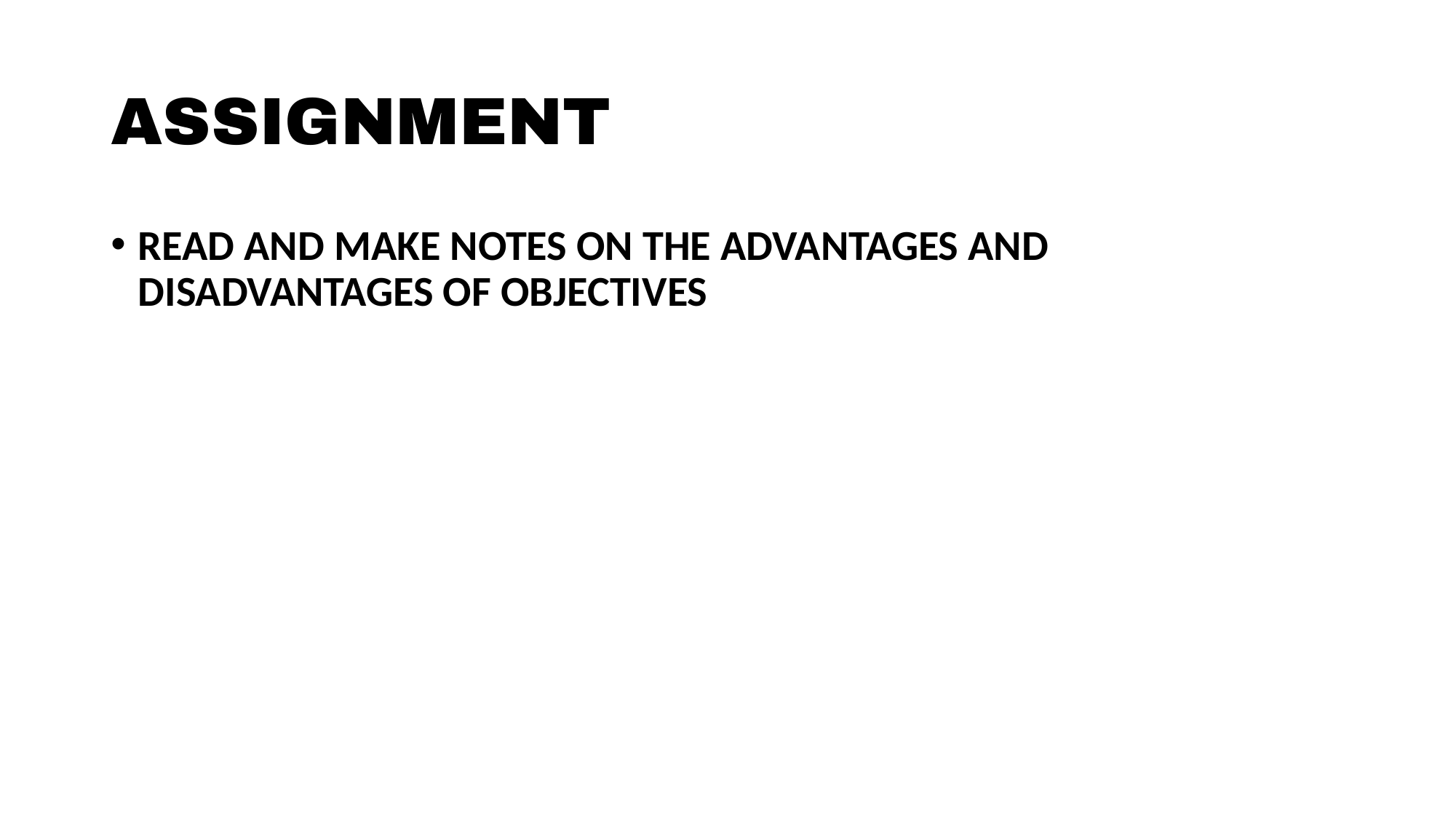

# ASSIGNMENT
READ AND MAKE NOTES ON THE ADVANTAGES AND DISADVANTAGES OF OBJECTIVES